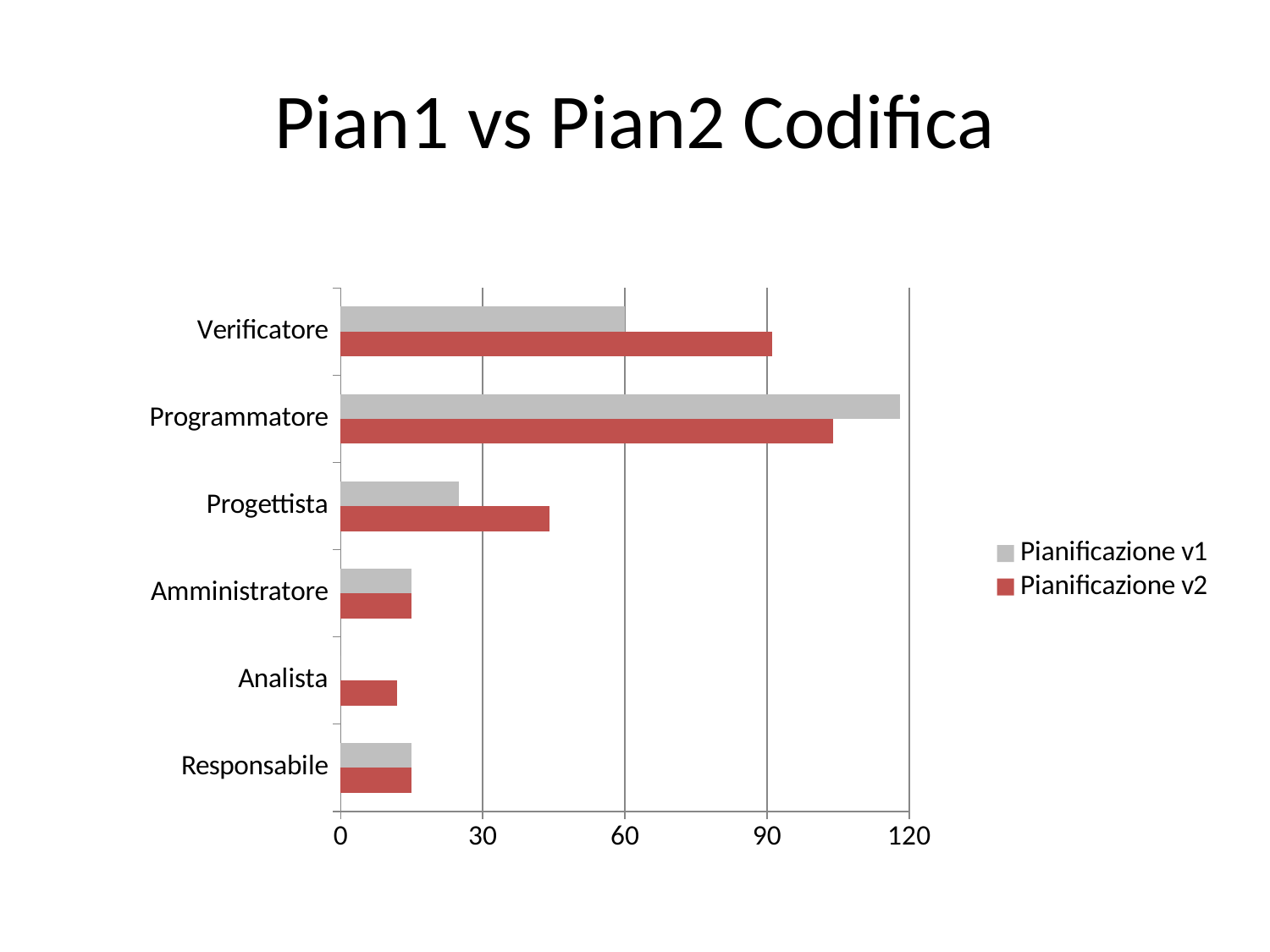

# Pian1 vs Pian2 Codifica

### Chart

| Category |  |  |
|---|---|---|
| Responsabile | 15.0 | 15.0 |
| Analista | 12.0 | 0.0 |
| Amministratore | 15.0 | 15.0 |
| Progettista | 44.0 | 25.0 |
| Programmatore | 104.0 | 118.0 |
| Verificatore | 91.0 | 60.0 |